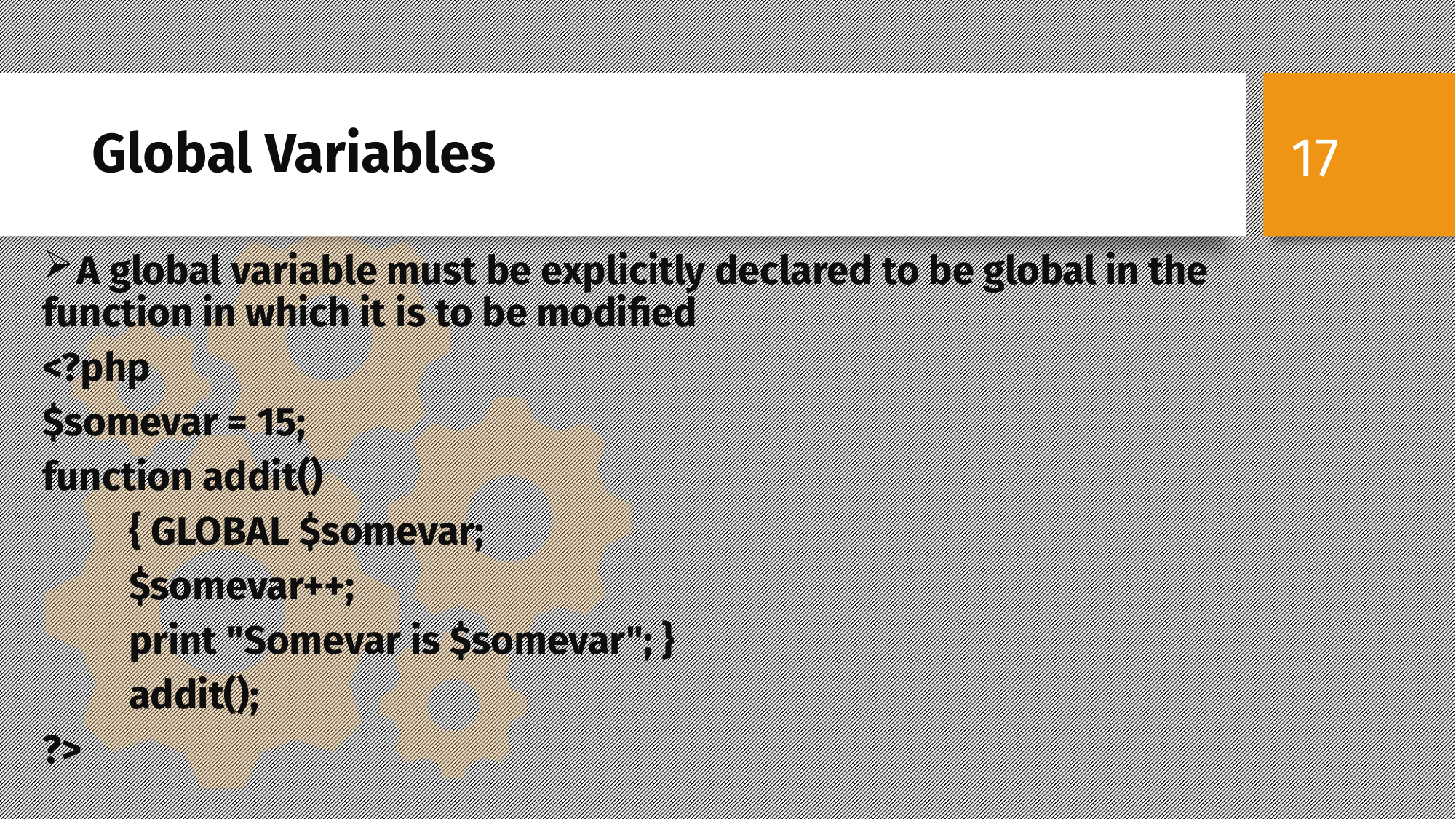

Global Variables
17

 A global variable must be explicitly declared to be global in the function in which it is to be modified
<?php
$somevar = 15;
function addit()
	{ GLOBAL $somevar;
	$somevar++;
	print "Somevar is $somevar"; }
	addit();
?>